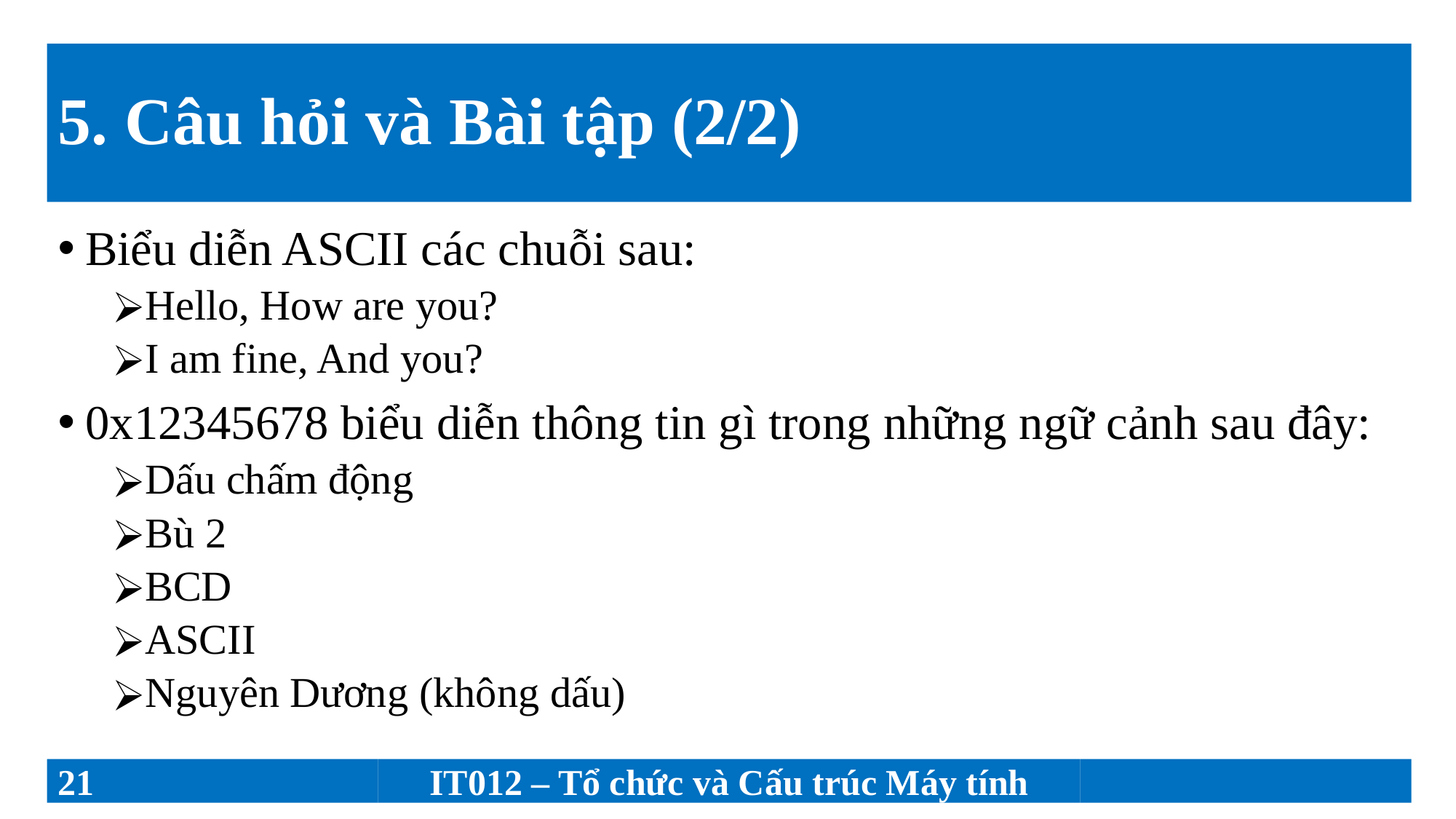

# 5. Câu hỏi và Bài tập (2/2)
Biểu diễn ASCII các chuỗi sau:
Hello, How are you?
I am fine, And you?
0x12345678 biểu diễn thông tin gì trong những ngữ cảnh sau đây:
Dấu chấm động
Bù 2
BCD
ASCII
Nguyên Dương (không dấu)
21